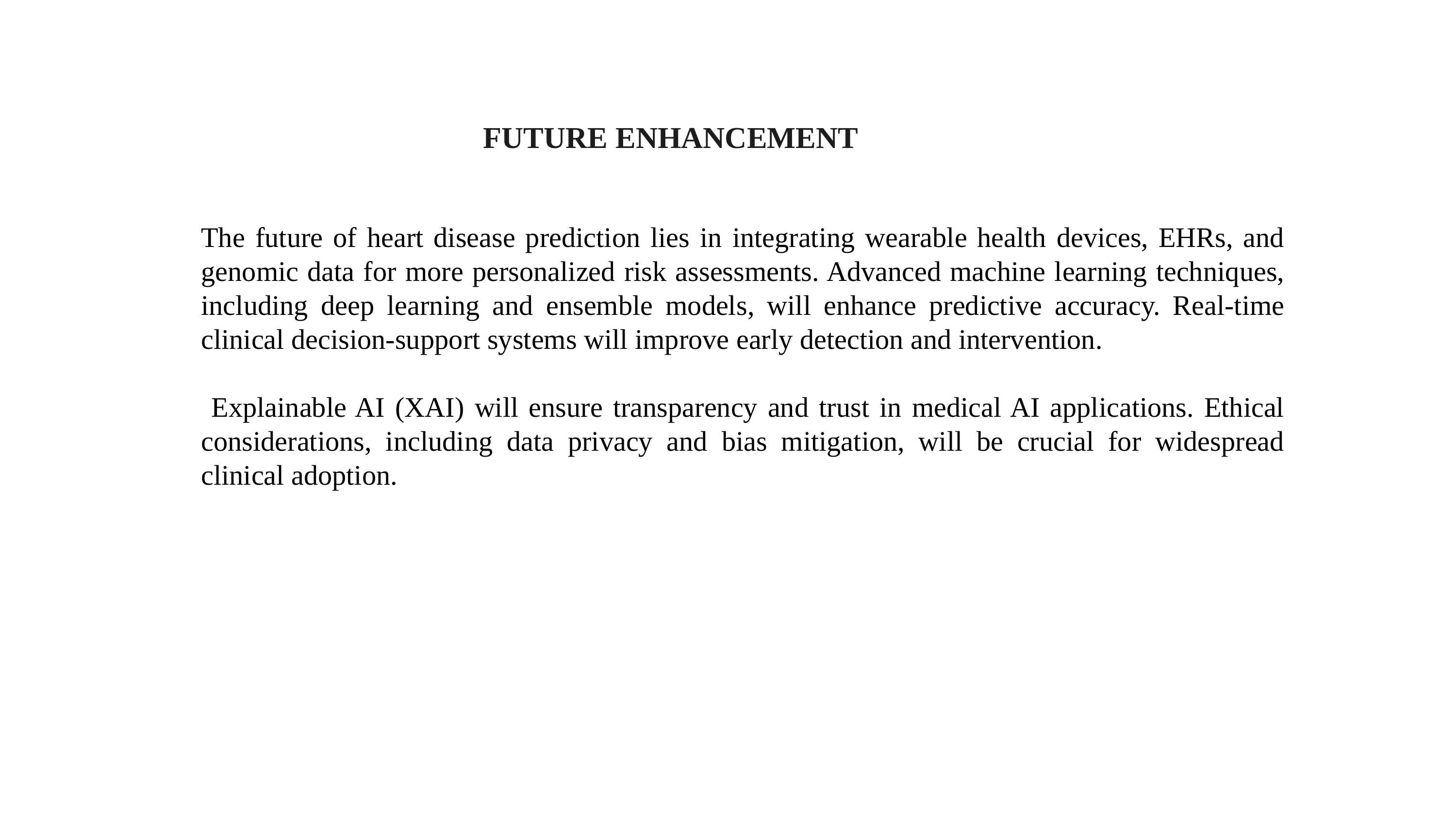

FUTURE ENHANCEMENT
The future of heart disease prediction lies in integrating wearable health devices, EHRs, and genomic data for more personalized risk assessments. Advanced machine learning techniques, including deep learning and ensemble models, will enhance predictive accuracy. Real-time clinical decision-support systems will improve early detection and intervention.

 Explainable AI (XAI) will ensure transparency and trust in medical AI applications. Ethical considerations, including data privacy and bias mitigation, will be crucial for widespread clinical adoption.